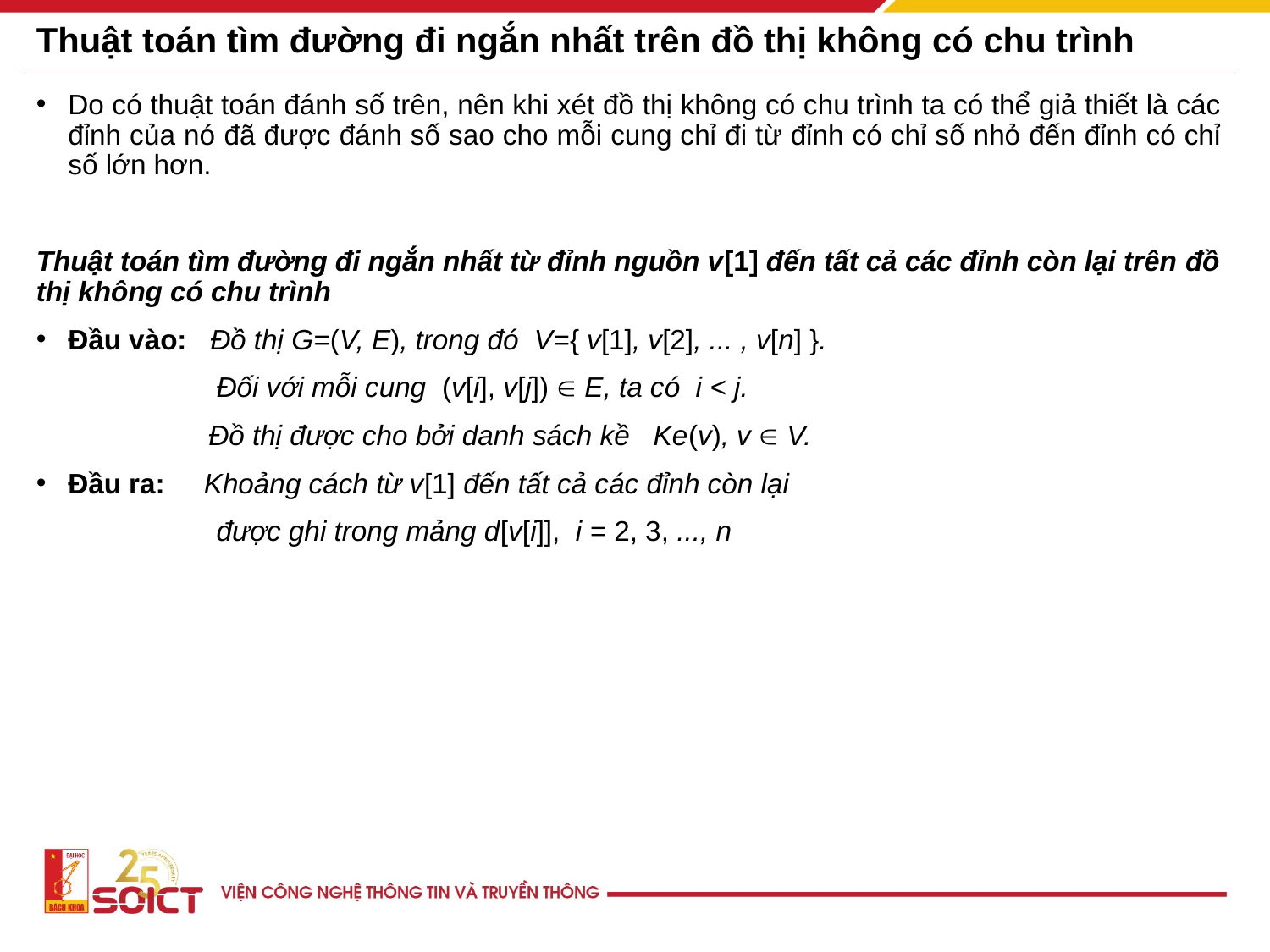

# Thuật toán tìm đường đi ngắn nhất trên đồ thị không có chu trình
Do có thuật toán đánh số trên, nên khi xét đồ thị không có chu trình ta có thể giả thiết là các đỉnh của nó đã được đánh số sao cho mỗi cung chỉ đi từ đỉnh có chỉ số nhỏ đến đỉnh có chỉ số lớn hơn.

Thuật toán tìm đường đi ngắn nhất từ đỉnh nguồn v[1] đến tất cả các đỉnh còn lại trên đồ thị không có chu trình
Đầu vào:   Đồ thị G=(V, E), trong đó  V={ v[1], v[2], ... , v[n] }.
                       Đối với mỗi cung  (v[i], v[j]) ∈ E, ta có  i < j.
                      Đồ thị được cho bởi danh sách kề   Ke(v), v ∈ V.
Đầu ra:     Khoảng cách từ v[1] đến tất cả các đỉnh còn lại
                       được ghi trong mảng d[v[i]],  i = 2, 3, ..., n